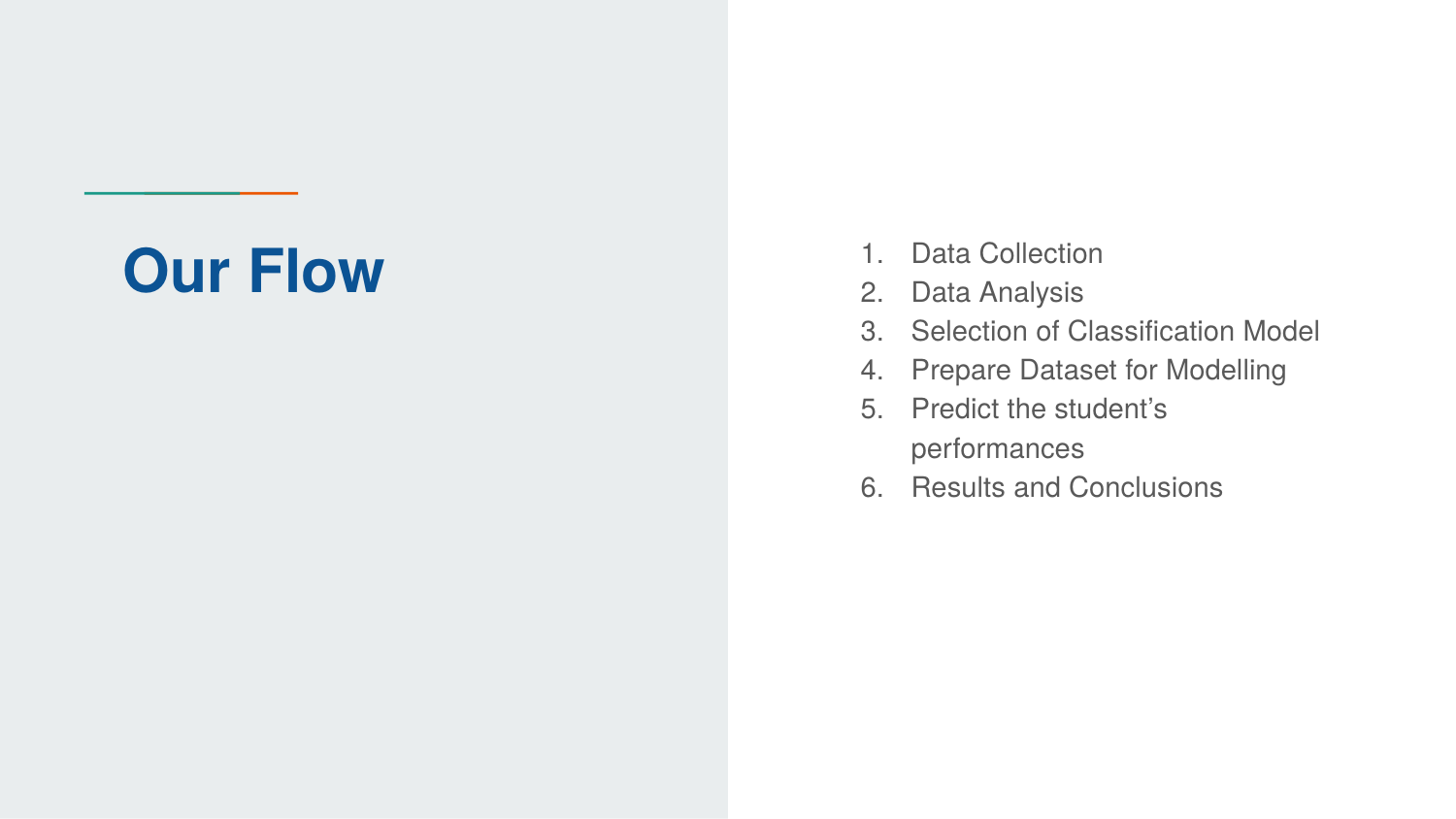

# Our Flow
Data Collection
Data Analysis
Selection of Classification Model
Prepare Dataset for Modelling
Predict the student’s performances
Results and Conclusions